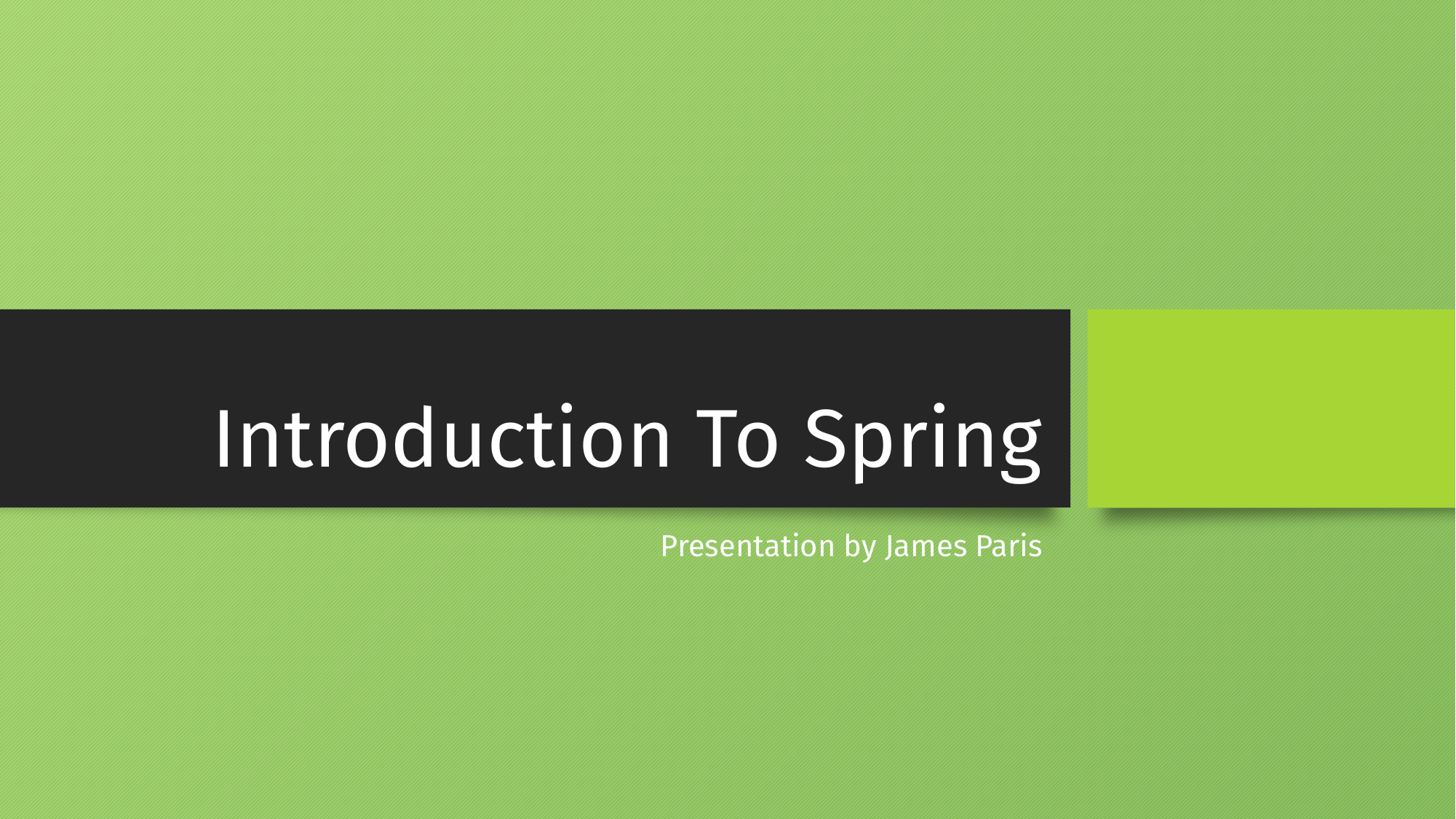

# Introduction To Spring
Presentation by James Paris